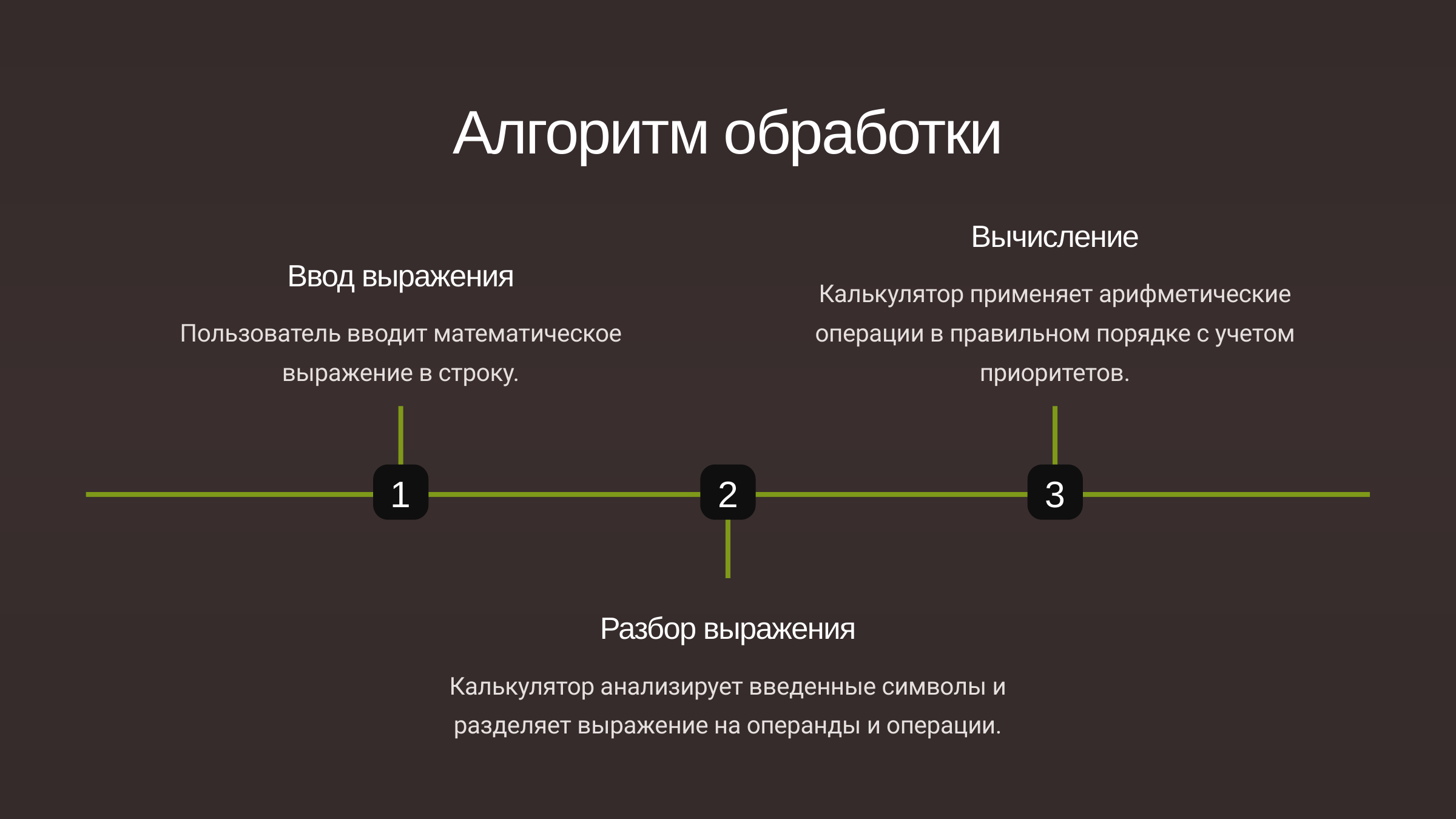

Алгоритм обработки
Вычисление
Ввод выражения
Калькулятор применяет арифметические операции в правильном порядке с учетом приоритетов.
Пользователь вводит математическое выражение в строку.

1
2
3

Разбор выражения
Калькулятор анализирует введенные символы и разделяет выражение на операнды и операции.